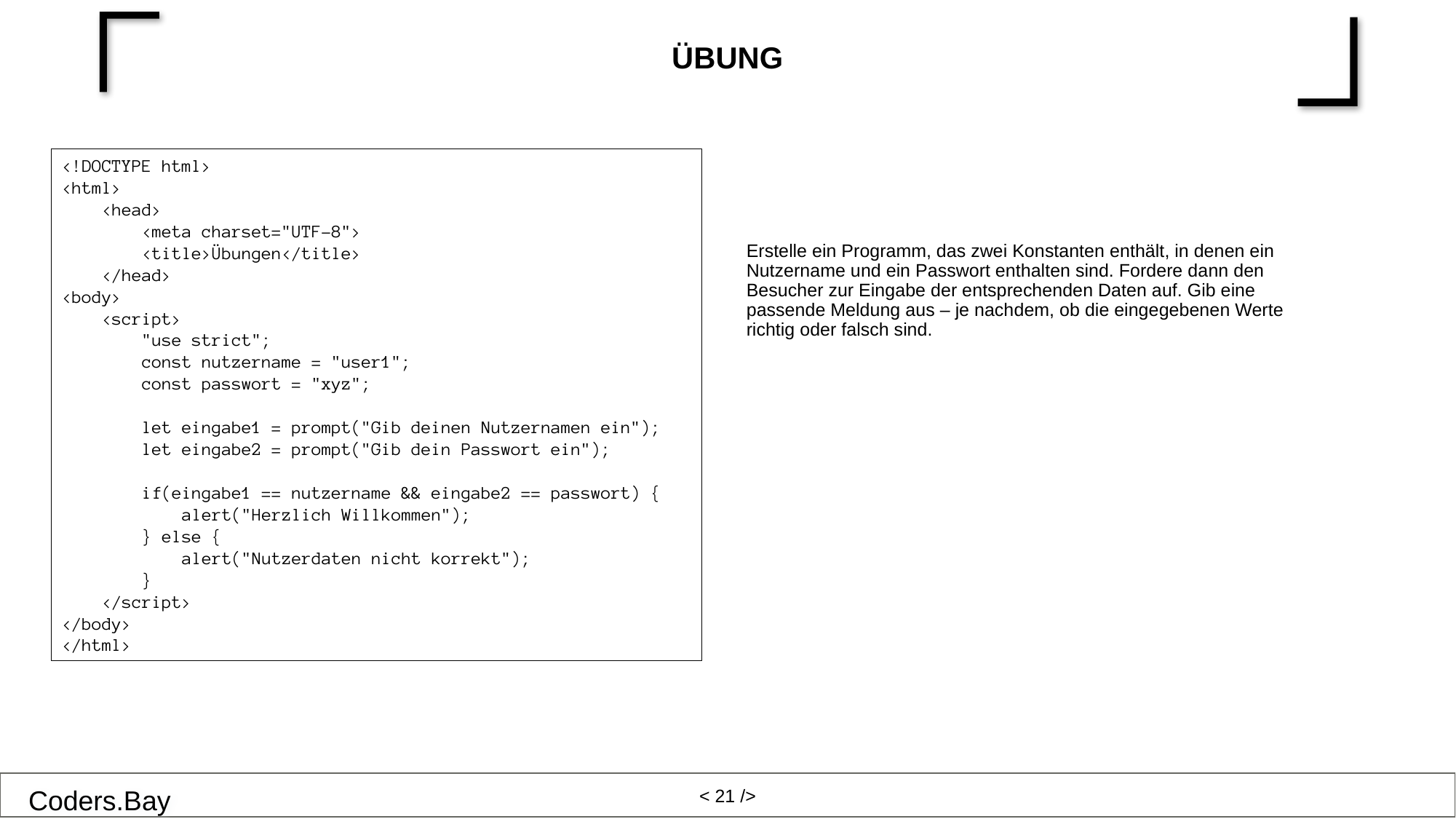

# Übung
<!DOCTYPE html>
<html>
    <head>
        <meta charset="UTF-8">
        <title>Übungen</title>
    </head>
<body>
    <script>
        "use strict";
        const nutzername = "user1";
        const passwort = "xyz";
        let eingabe1 = prompt("Gib deinen Nutzernamen ein");
        let eingabe2 = prompt("Gib dein Passwort ein");
        if(eingabe1 == nutzername && eingabe2 == passwort) {
            alert("Herzlich Willkommen");
        } else {
            alert("Nutzerdaten nicht korrekt");
        }
    </script>
</body>
</html>
Erstelle ein Programm, das zwei Konstanten enthält, in denen ein Nutzername und ein Passwort enthalten sind. Fordere dann den Besucher zur Eingabe der entsprechenden Daten auf. Gib eine passende Meldung aus – je nachdem, ob die eingegebenen Werte richtig oder falsch sind.